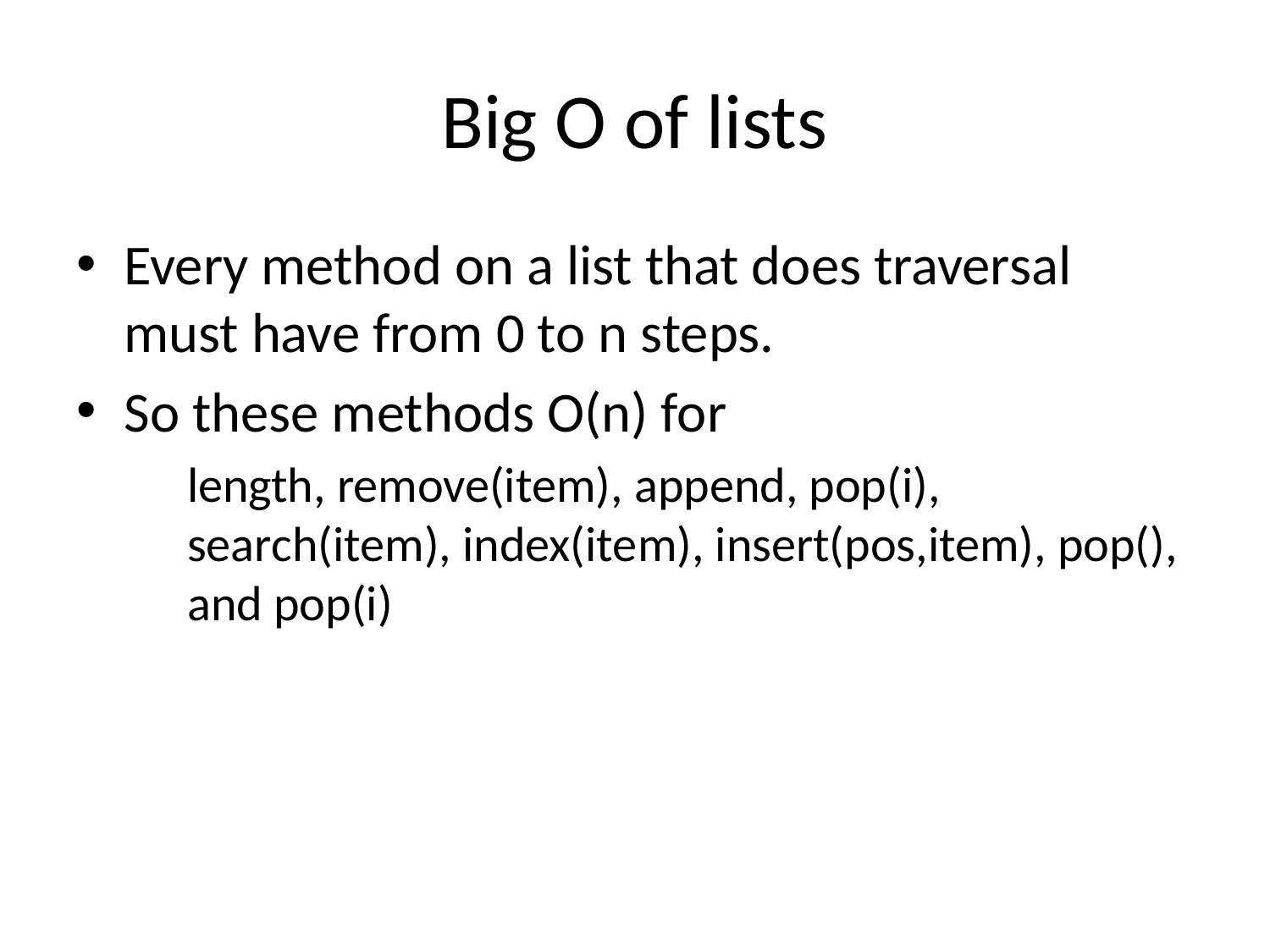

# Big O of lists
Every method on a list that does traversal must have from 0 to n steps.
So these methods O(n) for
length, remove(item), append, pop(i), search(item), index(item), insert(pos,item), pop(), and pop(i)